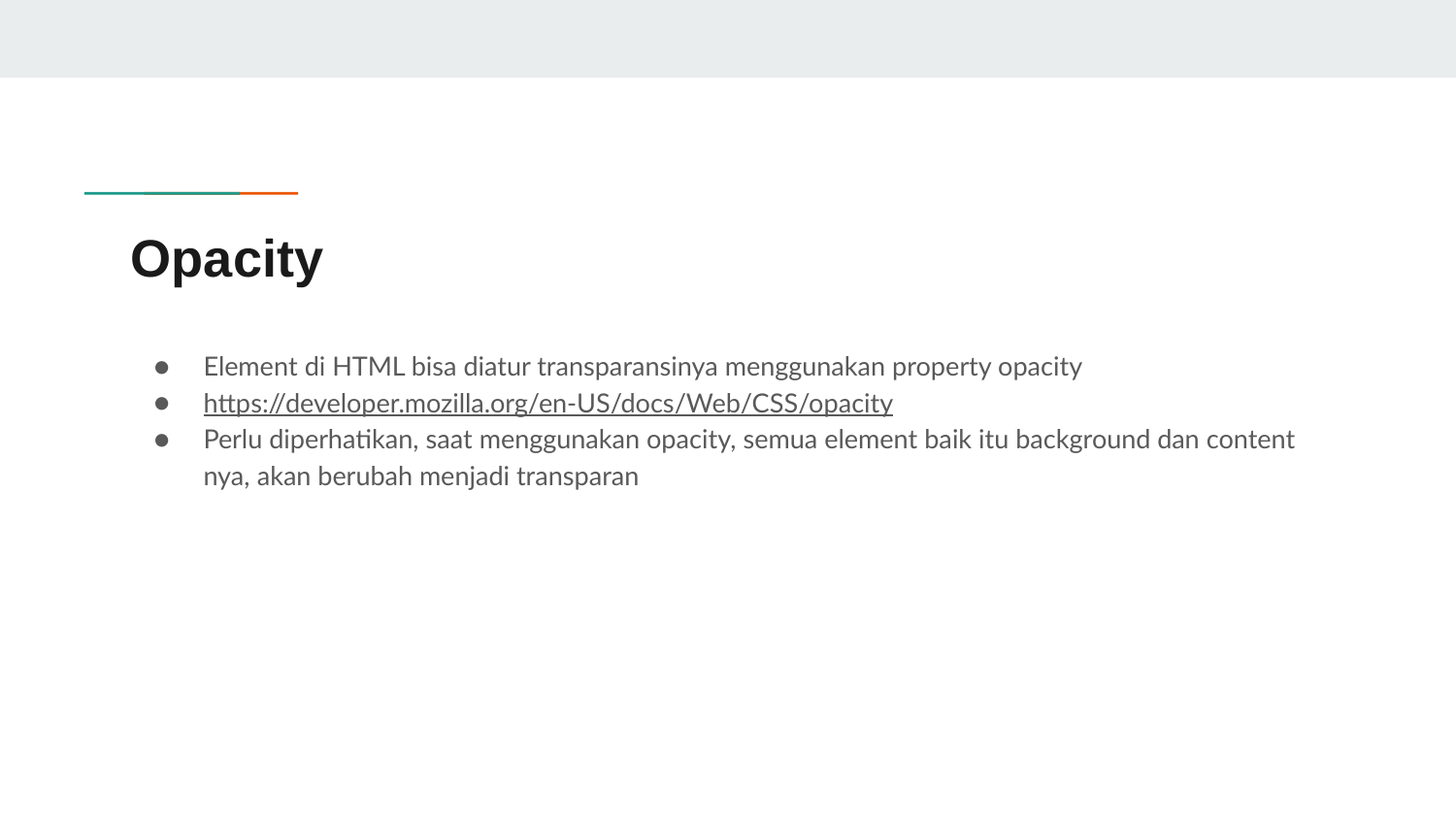

# Opacity
Element di HTML bisa diatur transparansinya menggunakan property opacity
https://developer.mozilla.org/en-US/docs/Web/CSS/opacity
Perlu diperhatikan, saat menggunakan opacity, semua element baik itu background dan content nya, akan berubah menjadi transparan